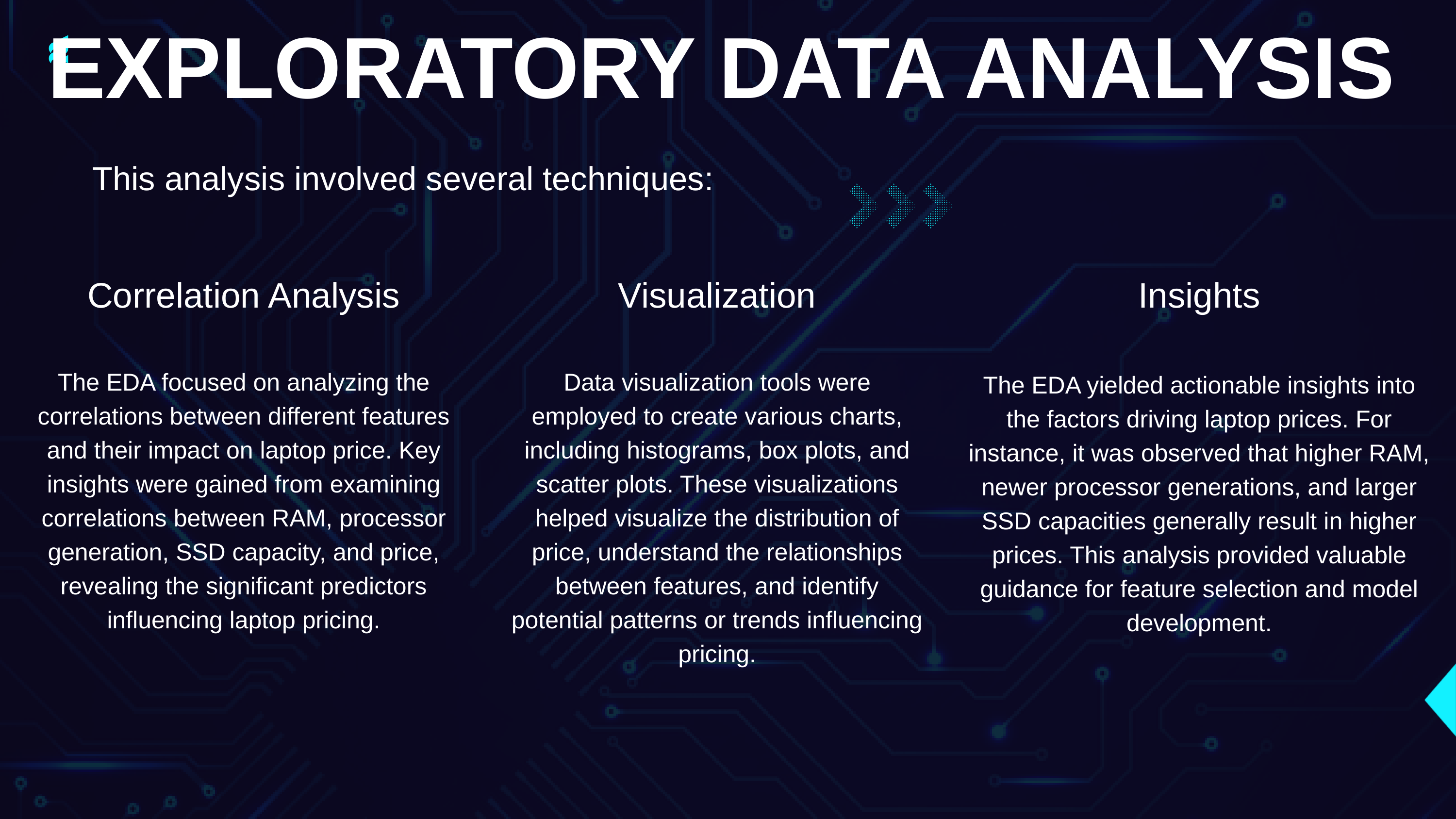

EXPLORATORY DATA ANALYSIS

This analysis involved several techniques:

Correlation Analysis

The EDA focused on analyzing the correlations between different features and their impact on laptop price. Key insights were gained from examining correlations between RAM, processor generation, SSD capacity, and price, revealing the significant predictors influencing laptop pricing.

Visualization

Data visualization tools were employed to create various charts, including histograms, box plots, and scatter plots. These visualizations helped visualize the distribution of price, understand the relationships between features, and identify potential patterns or trends influencing pricing.

Insights

The EDA yielded actionable insights into the factors driving laptop prices. For instance, it was observed that higher RAM, newer processor generations, and larger SSD capacities generally result in higher prices. This analysis provided valuable guidance for feature selection and model development.